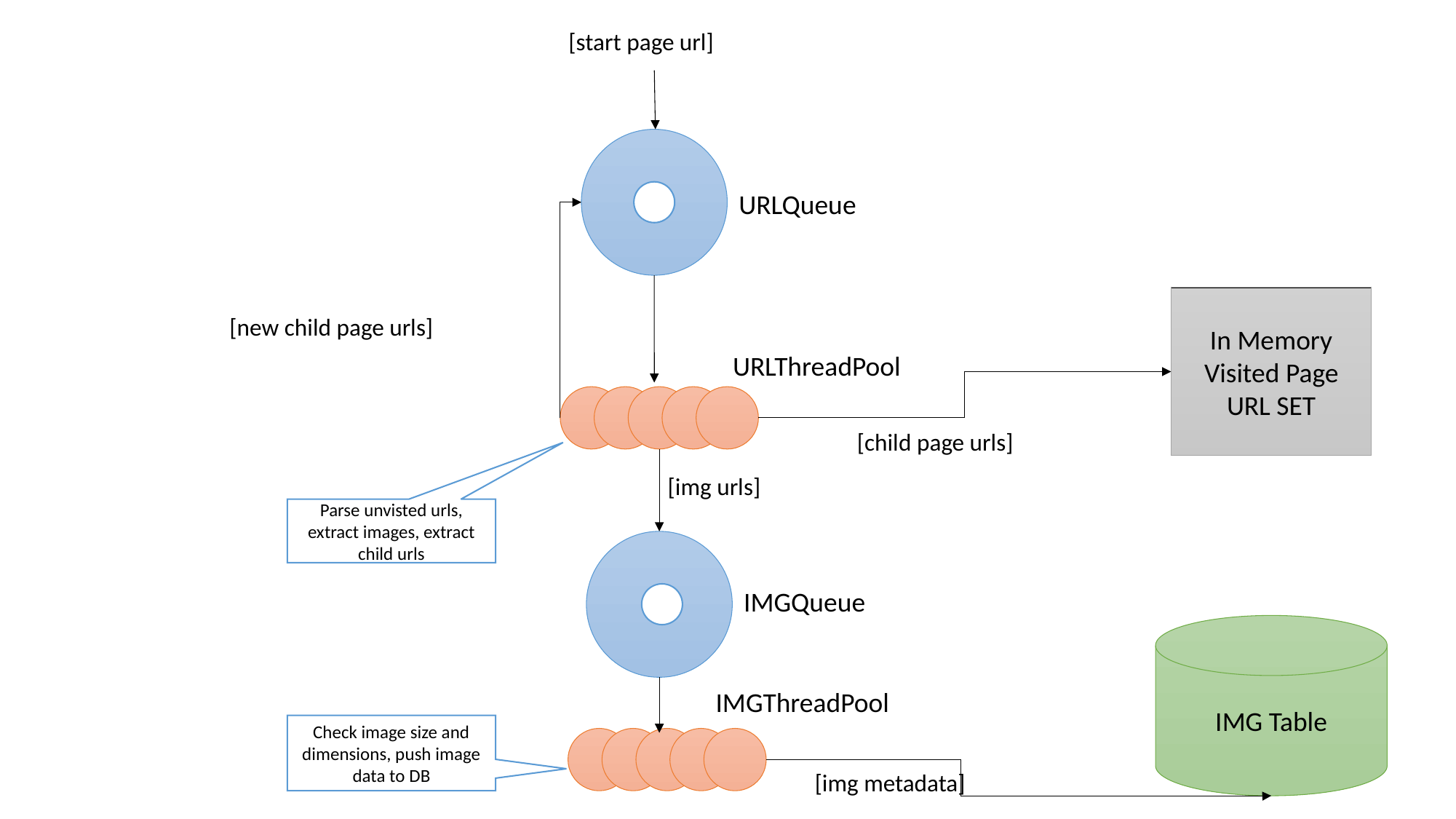

[start page url]

URLQueue
In Memory Visited Page URL SET
[new child page urls]
URLThreadPool

[child page urls]
[img urls]
Parse unvisted urls, extract images, extract child urls

IMGQueue

IMG Table
IMGThreadPool
Check image size and dimensions, push image data to DB

[img metadata]